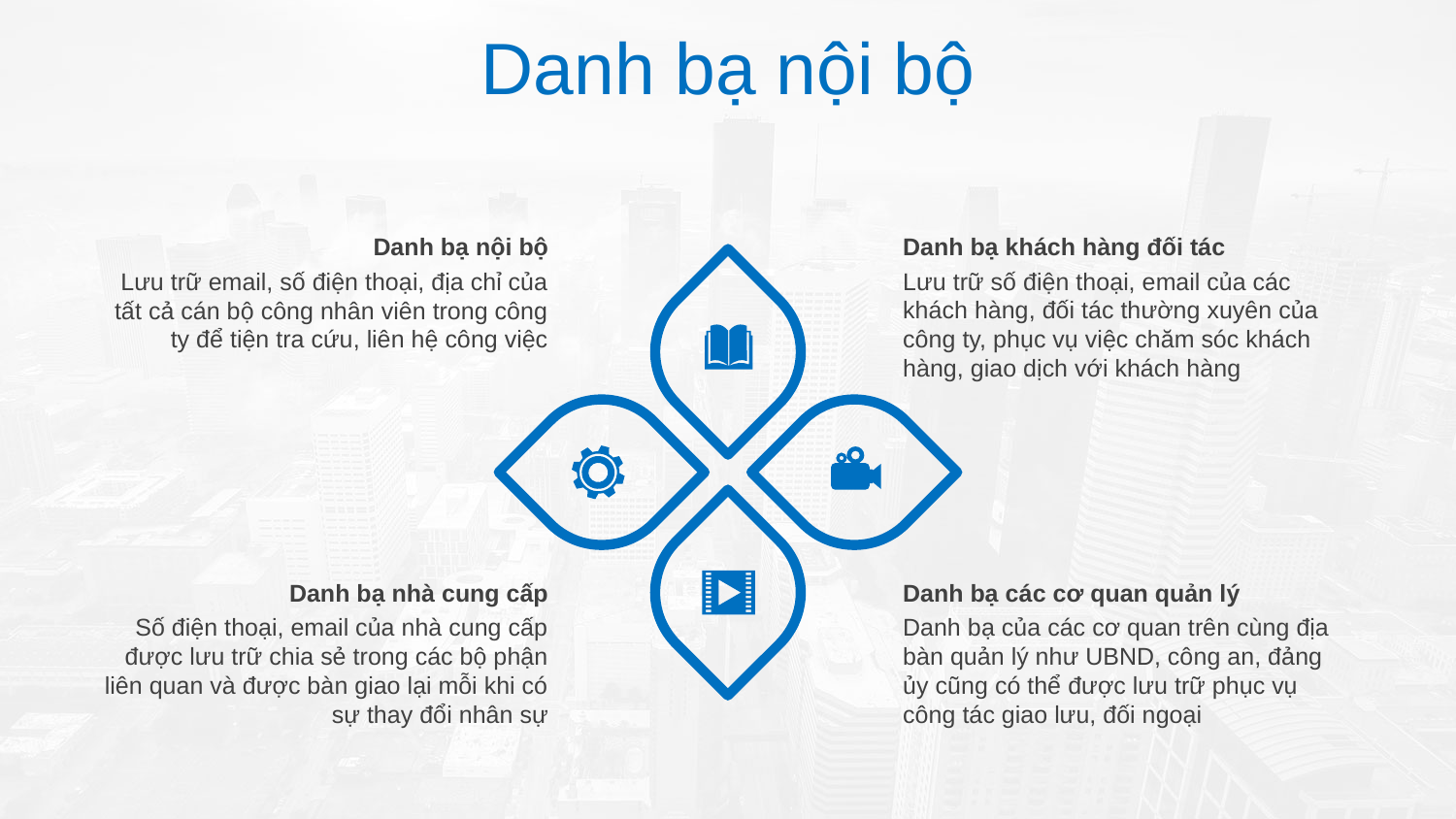

Danh bạ nội bộ
Danh bạ nội bộ
Lưu trữ email, số điện thoại, địa chỉ của tất cả cán bộ công nhân viên trong công ty để tiện tra cứu, liên hệ công việc
Danh bạ khách hàng đối tác
Lưu trữ số điện thoại, email của các khách hàng, đối tác thường xuyên của công ty, phục vụ việc chăm sóc khách hàng, giao dịch với khách hàng

Danh bạ nhà cung cấp
Số điện thoại, email của nhà cung cấp được lưu trữ chia sẻ trong các bộ phận liên quan và được bàn giao lại mỗi khi có sự thay đổi nhân sự
Danh bạ các cơ quan quản lý
Danh bạ của các cơ quan trên cùng địa bàn quản lý như UBND, công an, đảng ủy cũng có thể được lưu trữ phục vụ công tác giao lưu, đối ngoại